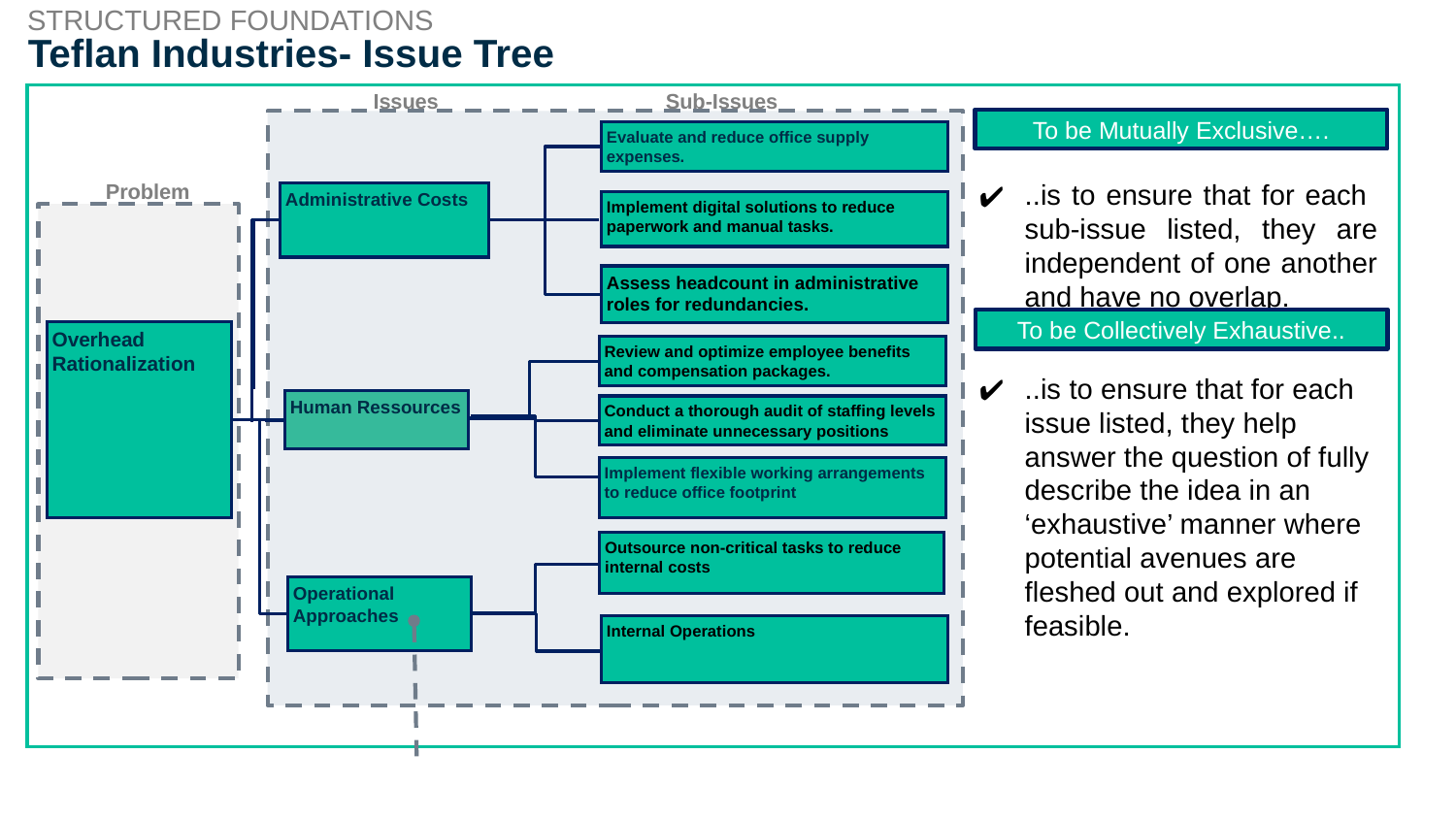

STRUCTURED FOUNDATIONS
# Teflan Industries- Issue Tree

Sub-Issues
Issues
To be Mutually Exclusive….

Evaluate and reduce office supply expenses.
..is to ensure that for each
sub-issue listed, they are independent of one another and have no overlap.

Problem
Administrative Costs
Human Ressources
Outsource non-critical tasks to reduce internal costs
Operational Approaches
Internal Operations
Implement digital solutions to reduce paperwork and manual tasks.

Assess headcount in administrative roles for redundancies.
To be Collectively Exhaustive..
Overhead Rationalization
Review and optimize employee benefits and compensation packages.
..is to ensure that for each
issue listed, they help answer the question of fully describe the idea in an ‘exhaustive’ manner where potential avenues are fleshed out and explored if feasible.
Conduct a thorough audit of staffing levels and eliminate unnecessary positions
Implement flexible working arrangements to reduce office footprint